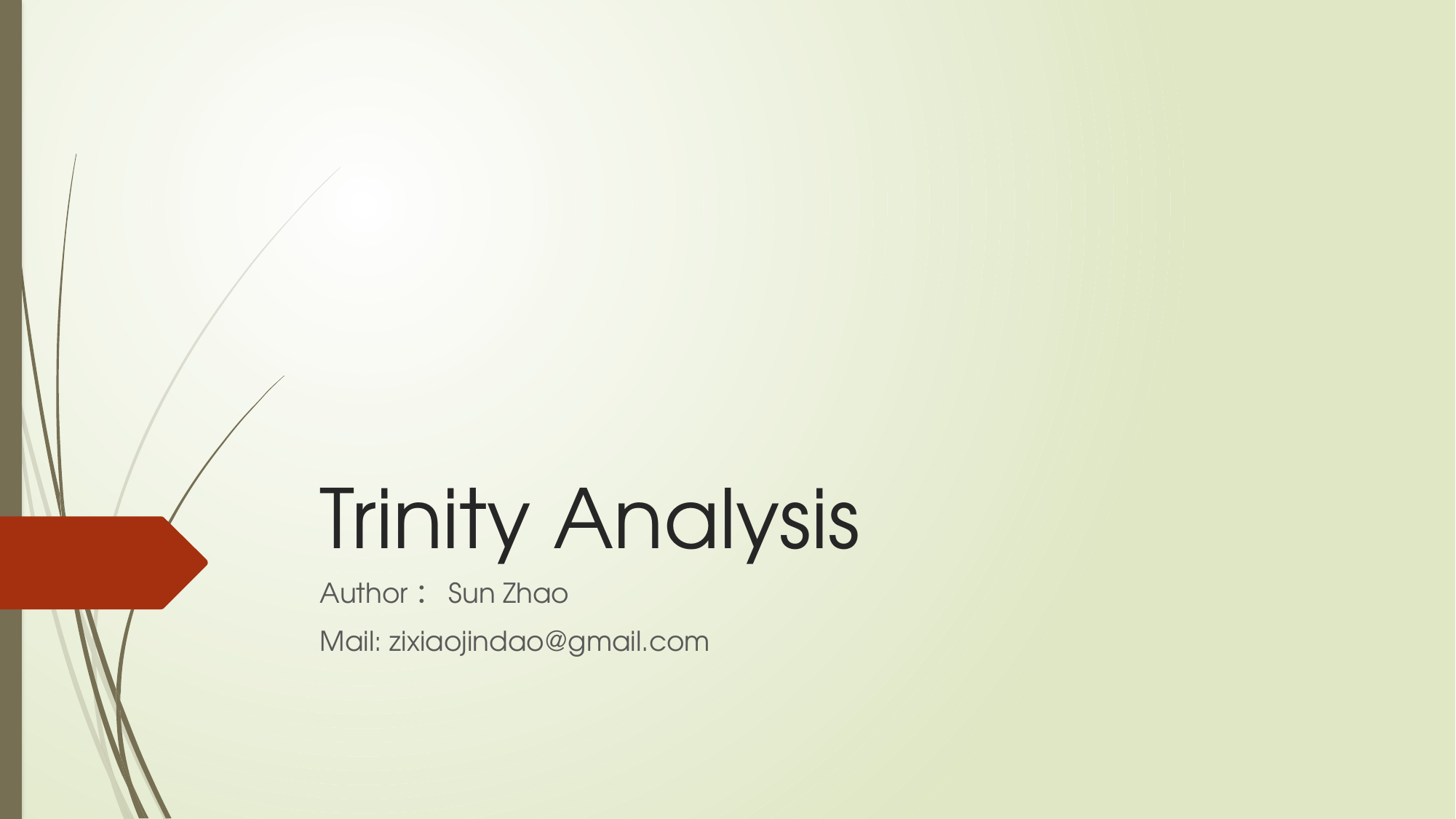

# Trinity Analysis
Author：Sun Zhao
Mail: zixiaojindao@gmail.com